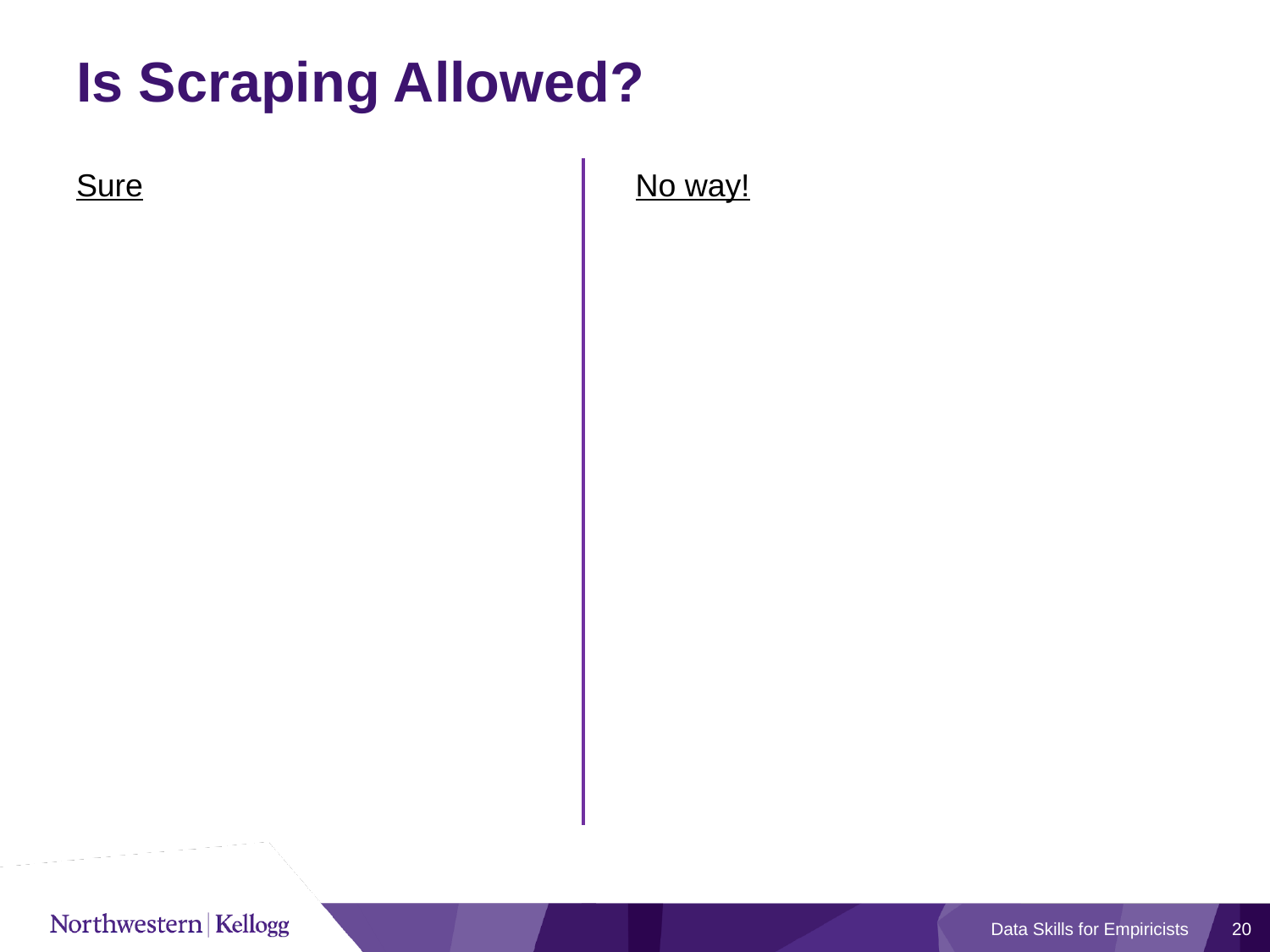

# Is Scraping Allowed?
Sure

﻿
﻿

No way!

Data Skills for Empiricists
20